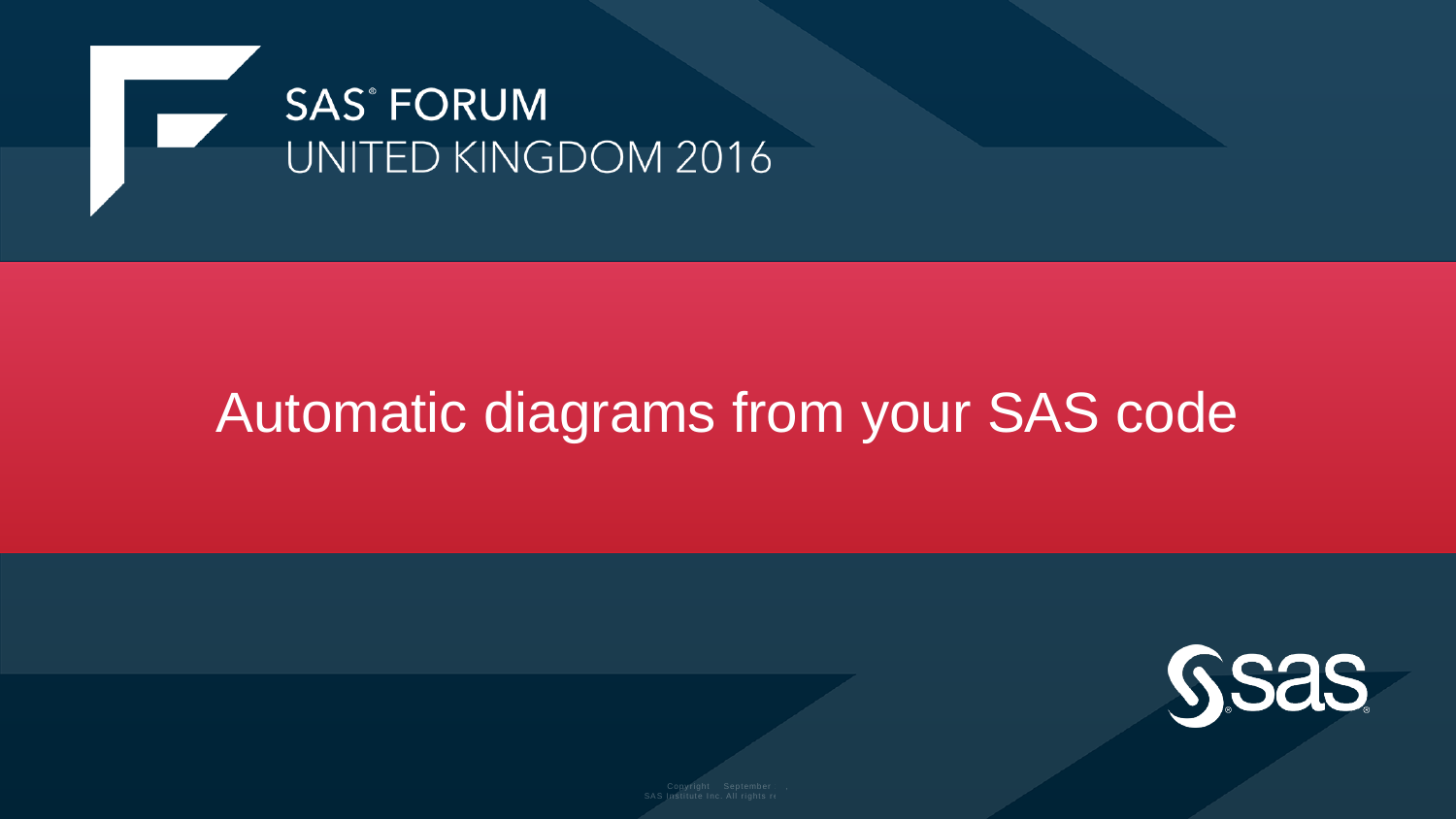

# Automatic diagrams from your SAS code